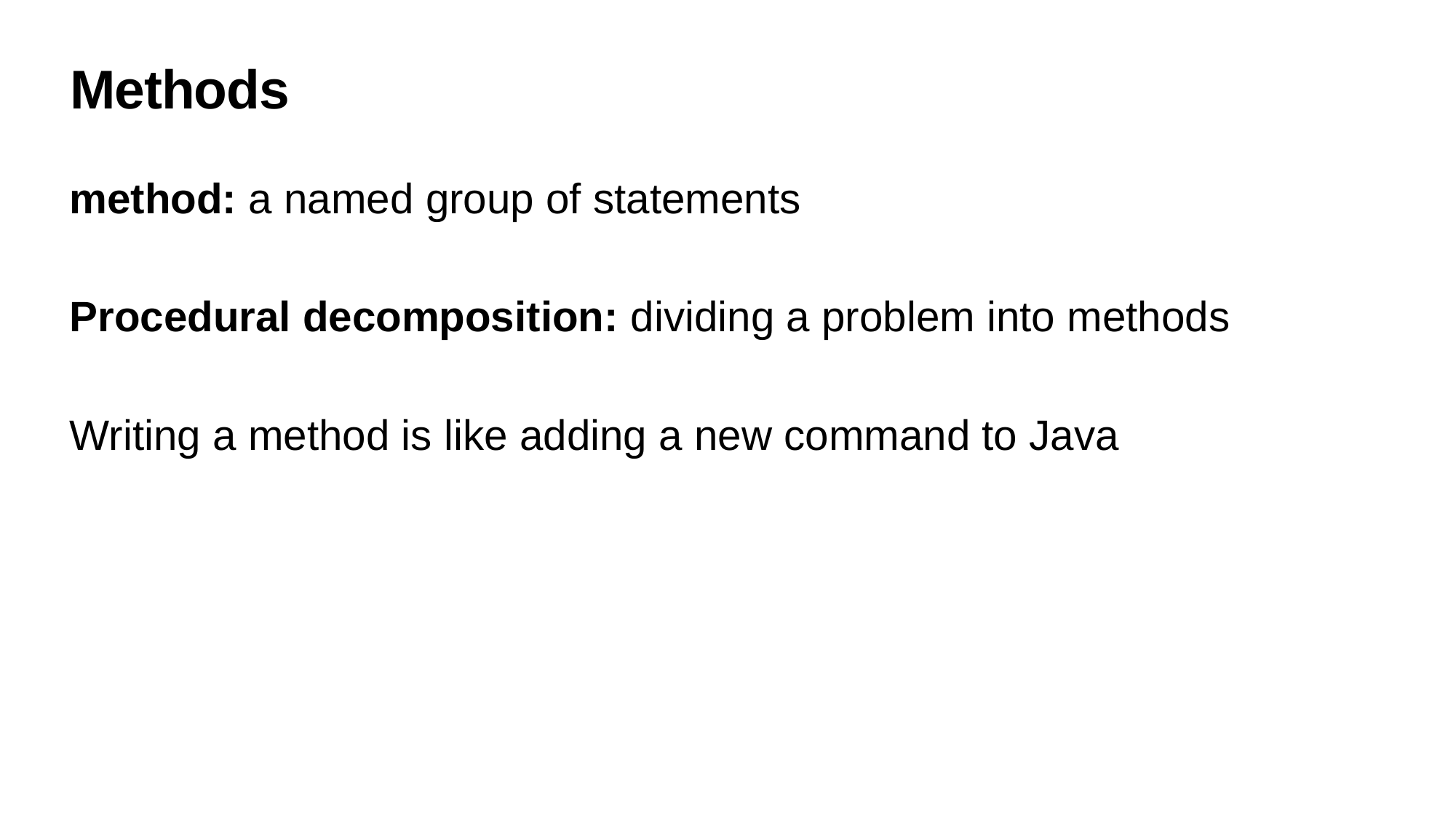

# Methods
method: a named group of statements

Procedural decomposition: dividing a problem into methods

Writing a method is like adding a new command to Java